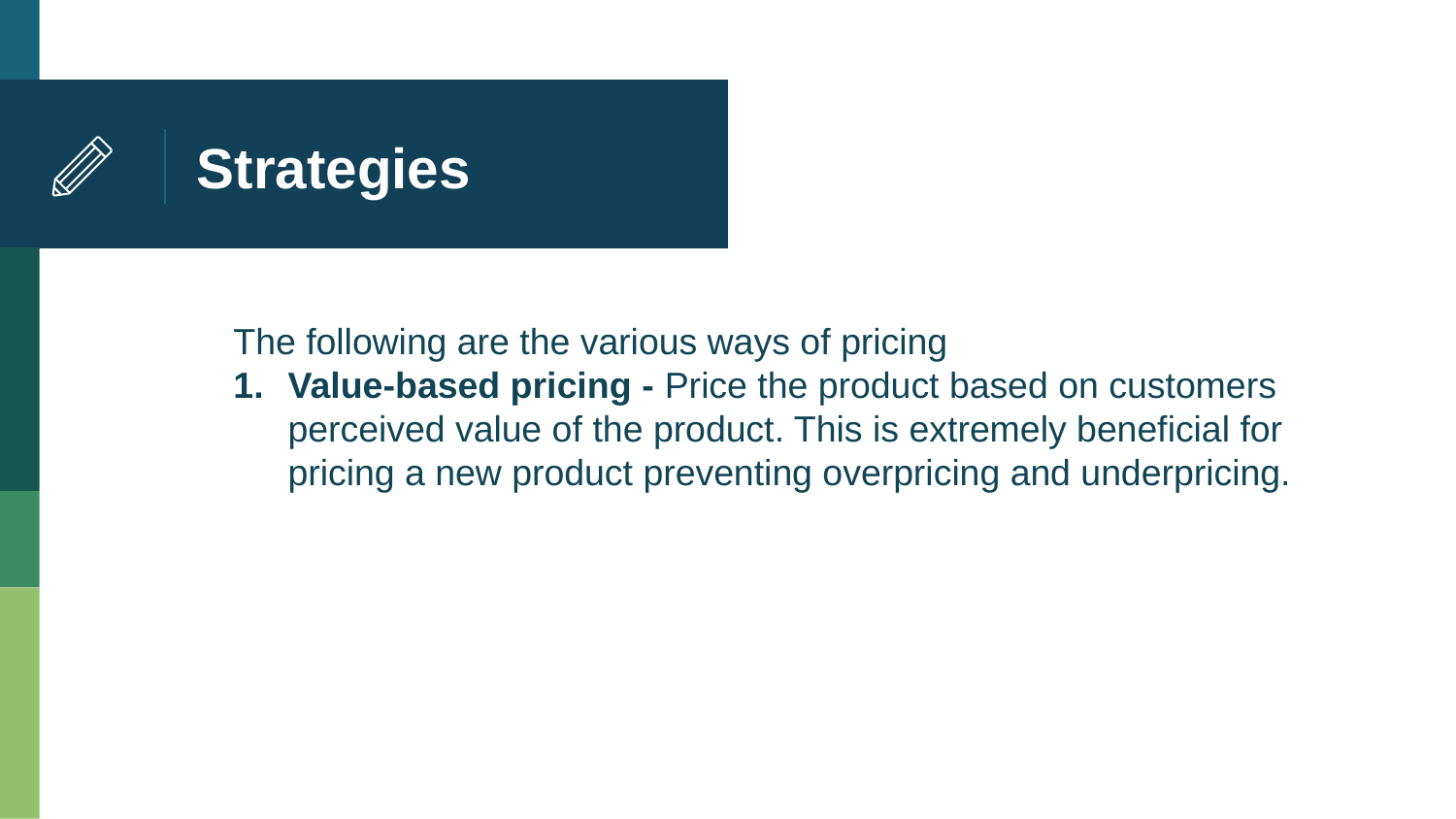

# Strategies

The following are the various ways of pricing
Value-based pricing - Price the product based on customers perceived value of the product. This is extremely beneficial for pricing a new product preventing overpricing and underpricing.